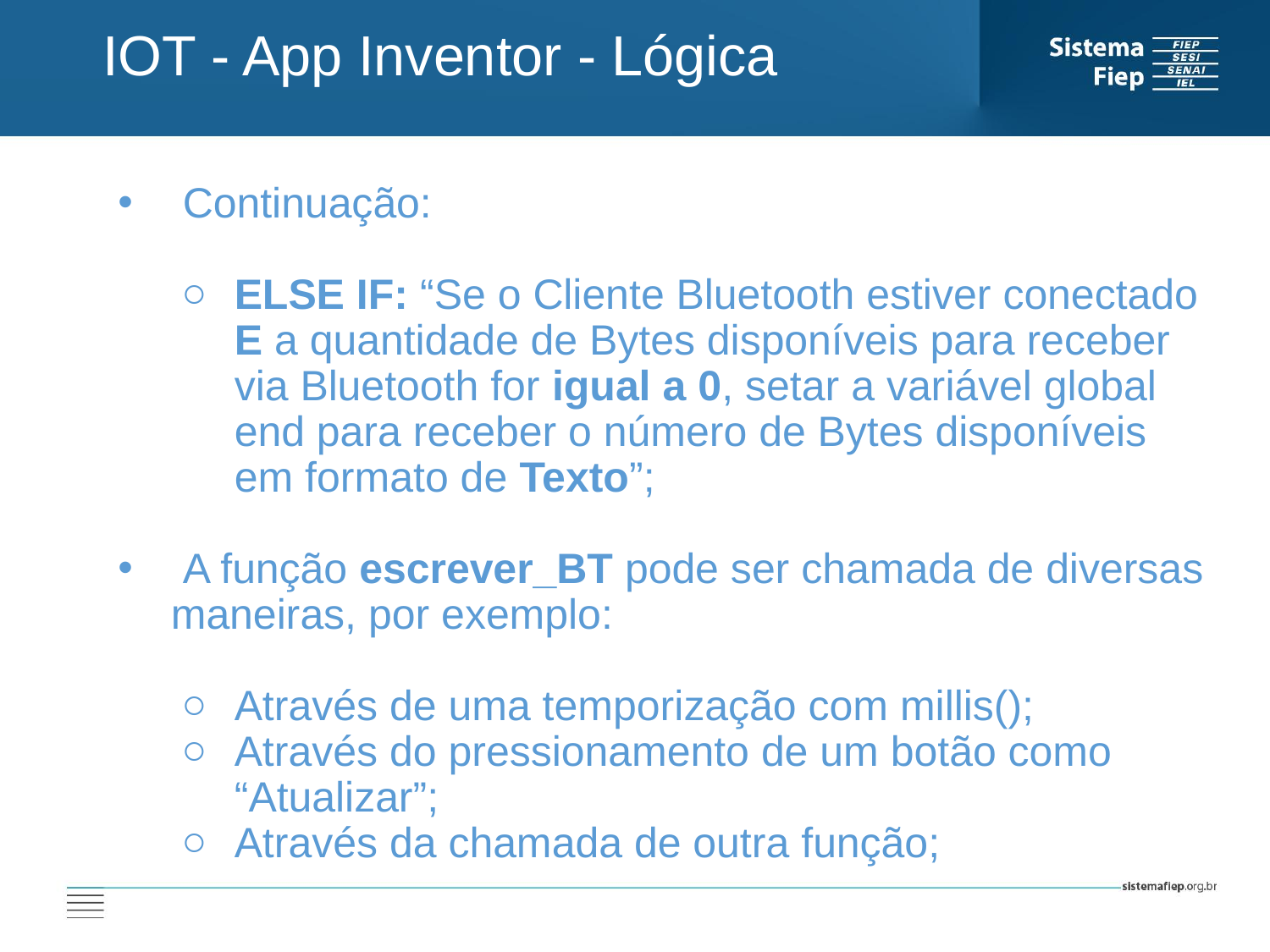

IOT - App Inventor - Lógica

 Continuação:

ELSE IF: “Se o Cliente Bluetooth estiver conectado E a quantidade de Bytes disponíveis para receber via Bluetooth for igual a 0, setar a variável global end para receber o número de Bytes disponíveis em formato de Texto”;

 A função escrever_BT pode ser chamada de diversas maneiras, por exemplo:

Através de uma temporização com millis();
Através do pressionamento de um botão como “Atualizar”;
Através da chamada de outra função;